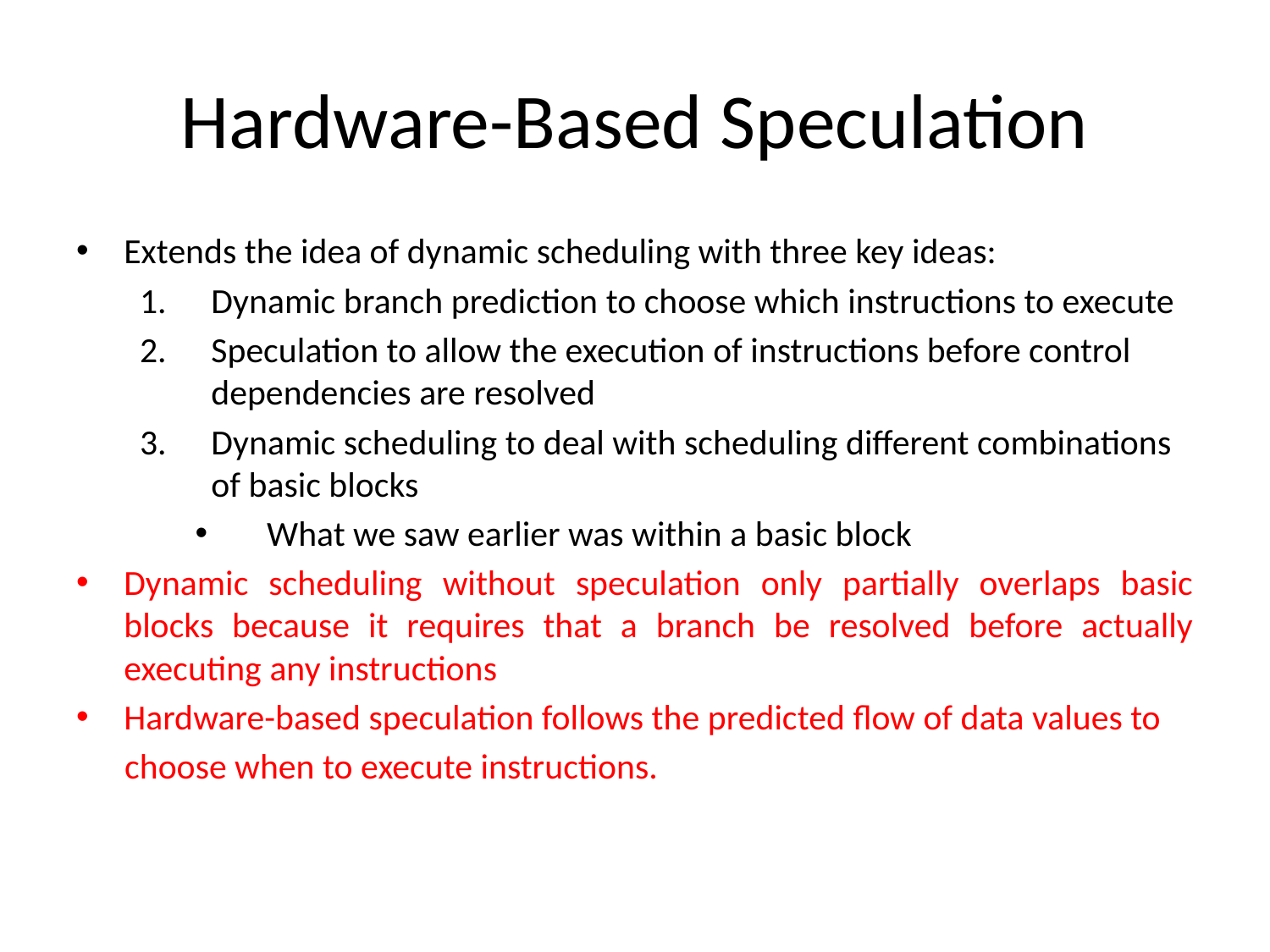

# Hardware-Based Speculation
Extends the idea of dynamic scheduling with three key ideas:
Dynamic branch prediction to choose which instructions to execute
Speculation to allow the execution of instructions before control dependencies are resolved
Dynamic scheduling to deal with scheduling different combinations of basic blocks
What we saw earlier was within a basic block
Dynamic scheduling without speculation only partially overlaps basic blocks because it requires that a branch be resolved before actually executing any instructions
Hardware-based speculation follows the predicted flow of data values to
      choose when to execute instructions.